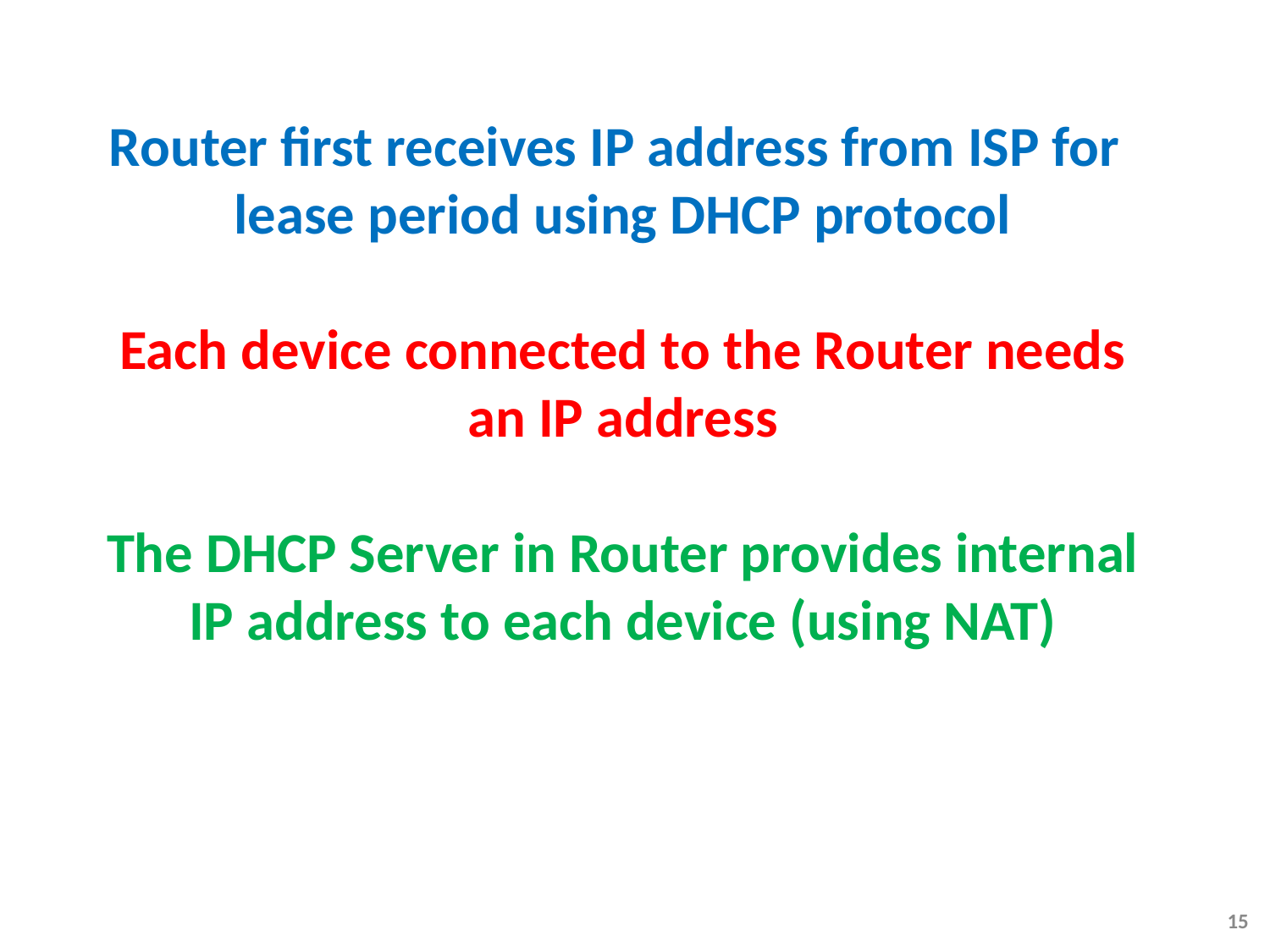

# Router first receives IP address from ISP for lease period using DHCP protocol Each device connected to the Router needs an IP address The DHCP Server in Router provides internal IP address to each device (using NAT)